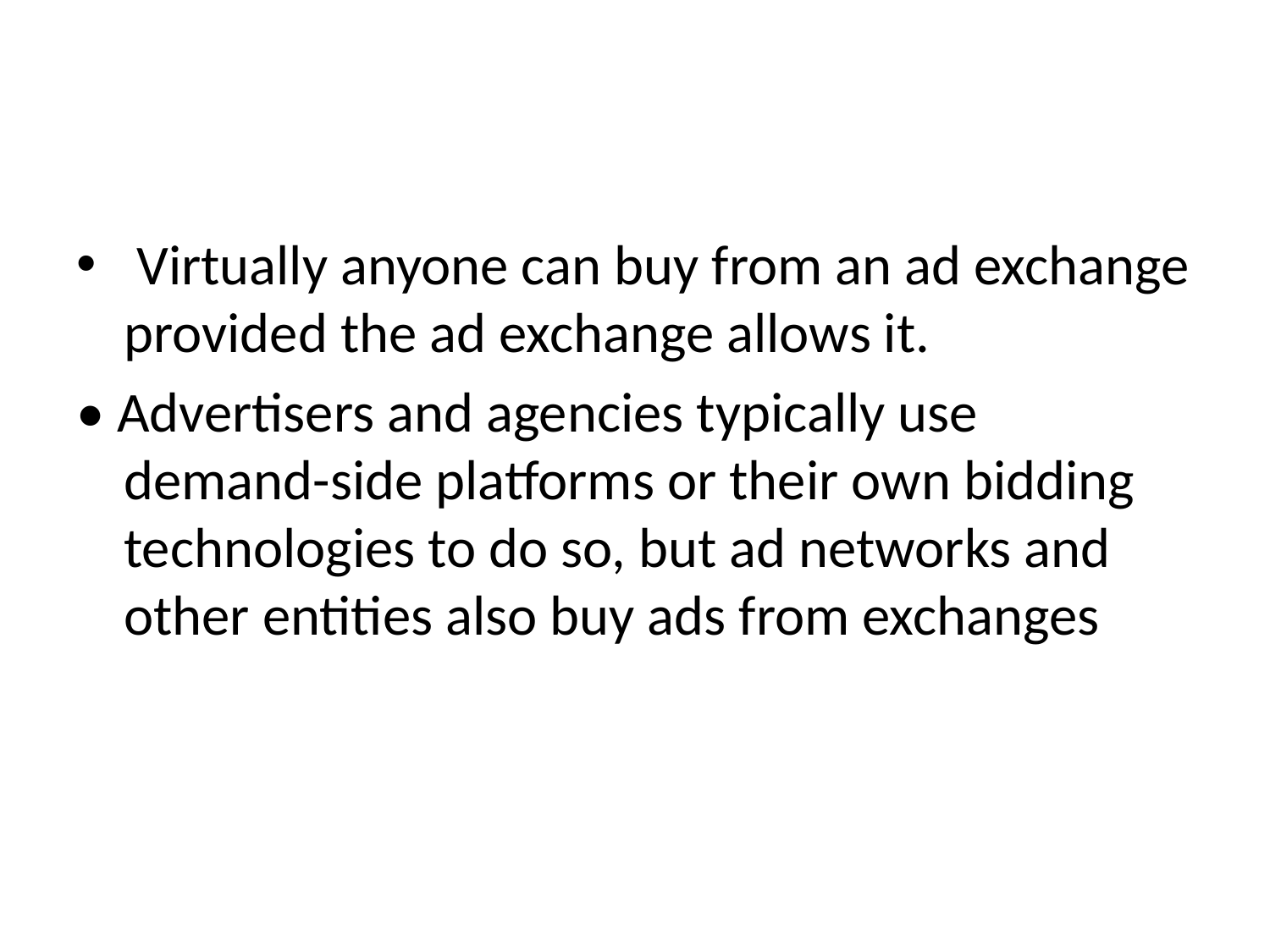

#
 Virtually anyone can buy from an ad exchange provided the ad exchange allows it.
• Advertisers and agencies typically use demand-side platforms or their own bidding technologies to do so, but ad networks and other entities also buy ads from exchanges